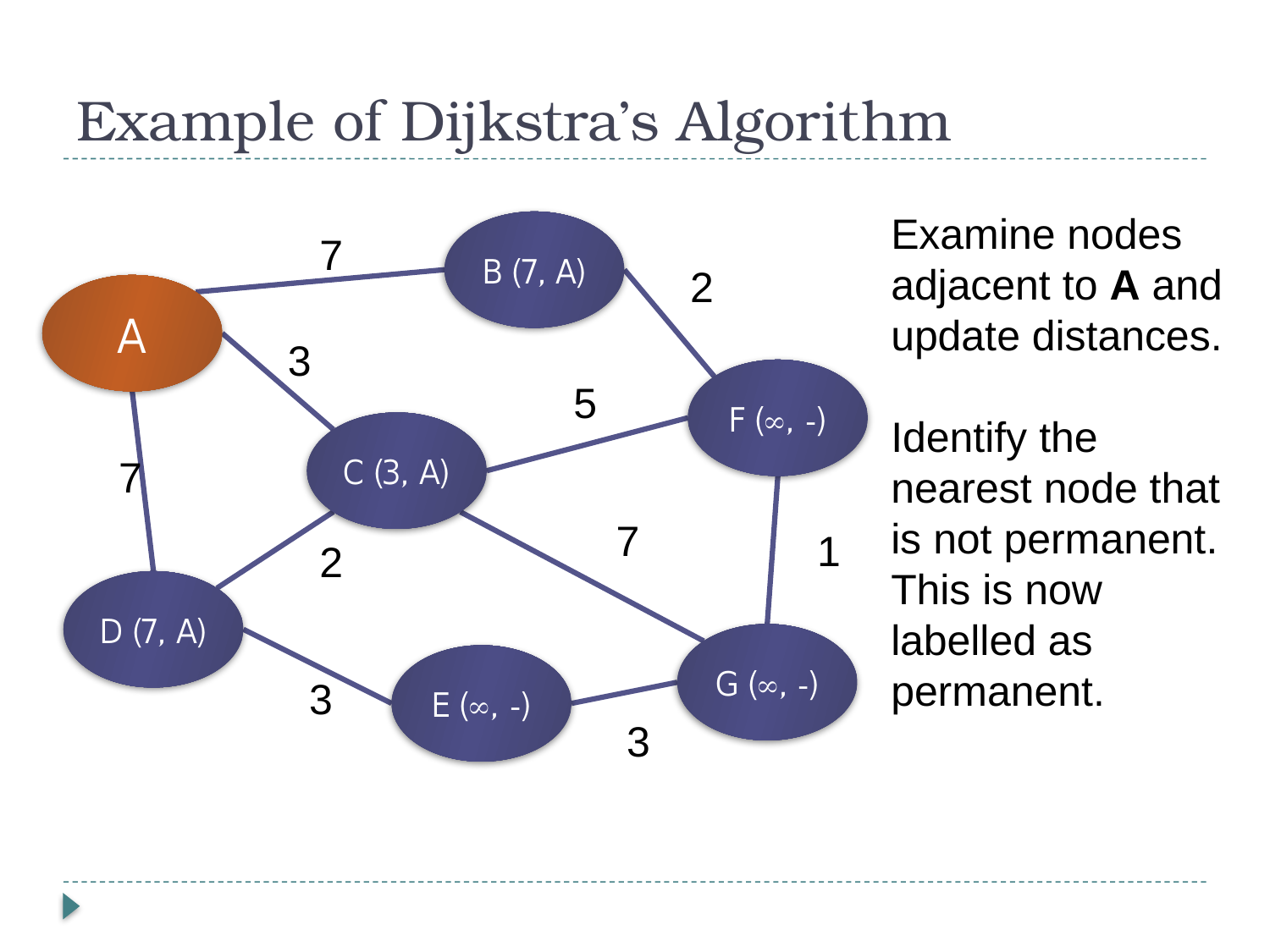

# Example of Dijkstra’s Algorithm
Examine nodes adjacent to A and update distances.

Identify the nearest node that is not permanent. This is now labelled as permanent.
B (7, A)
7
2
A
3
F (∞, -)
5
C (3, A)
7
7
1
2
D (7, A)
G (∞, -)
E (∞, -)
3
3